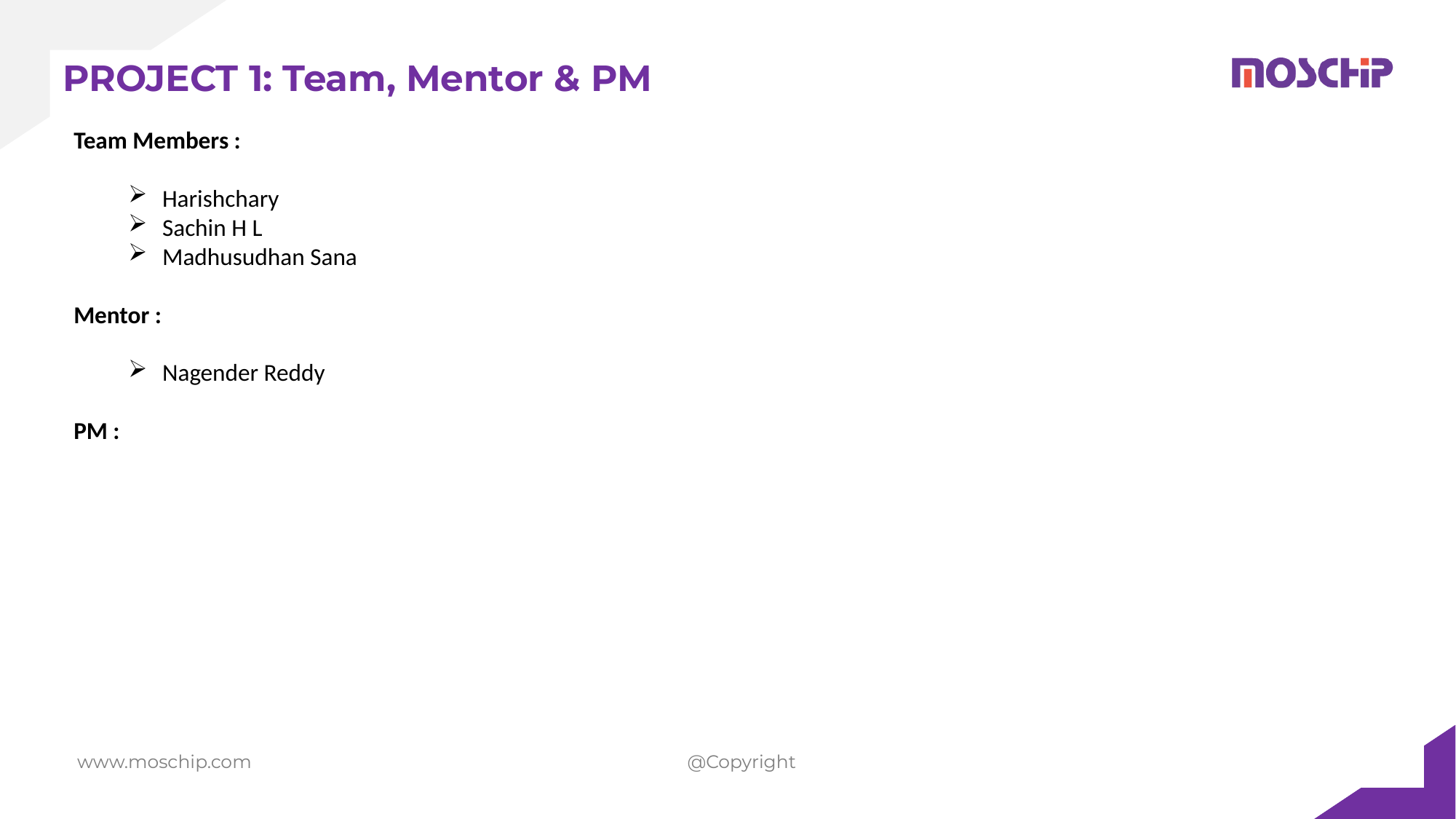

PROJECT 1: Team, Mentor & PM
Team Members :

Harishchary
Sachin H L
Madhusudhan Sana

Mentor :

Nagender Reddy

PM :